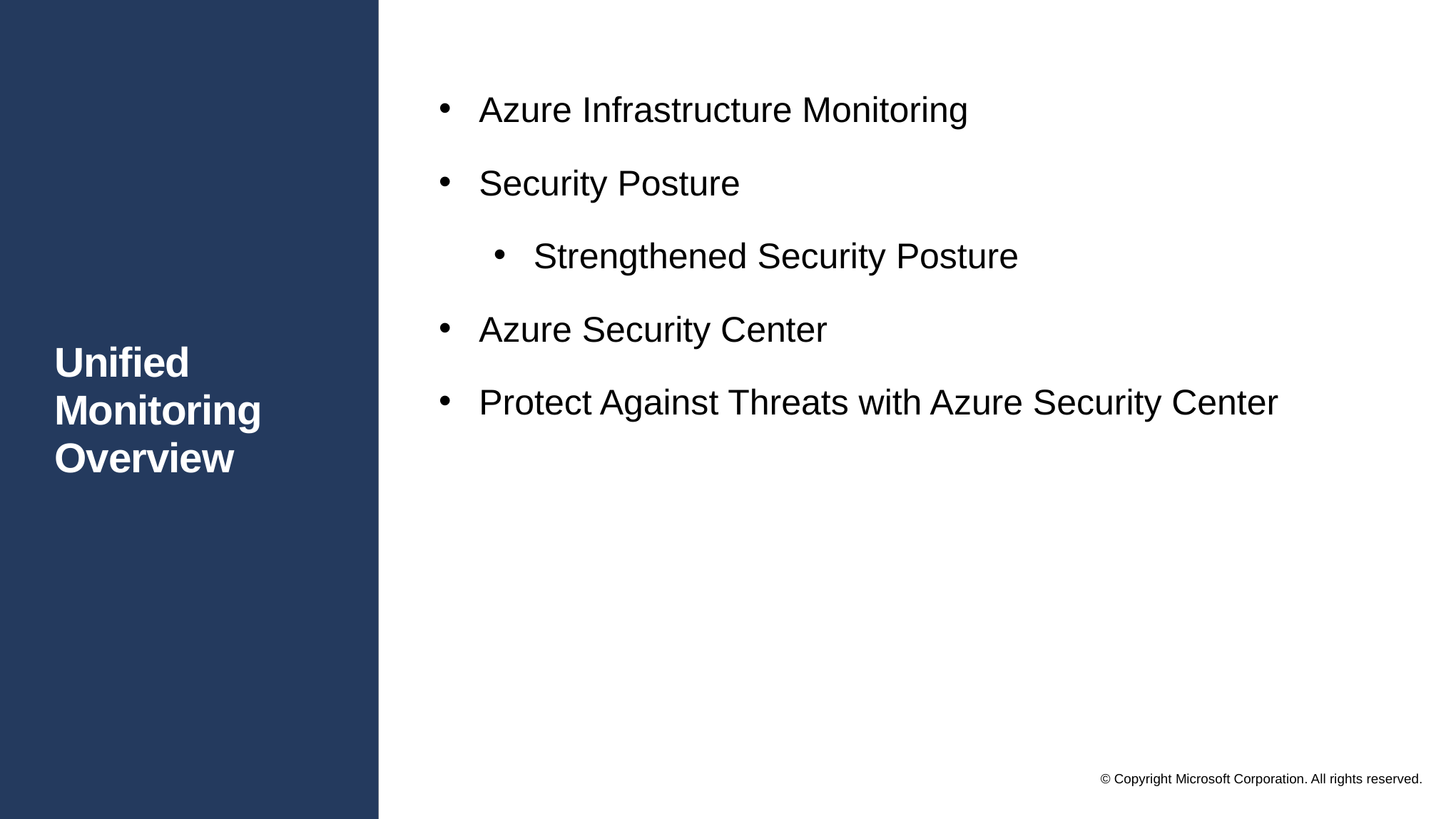

Azure Infrastructure Monitoring
Security Posture
Strengthened Security Posture
Azure Security Center
Protect Against Threats with Azure Security Center

# Unified Monitoring Overview